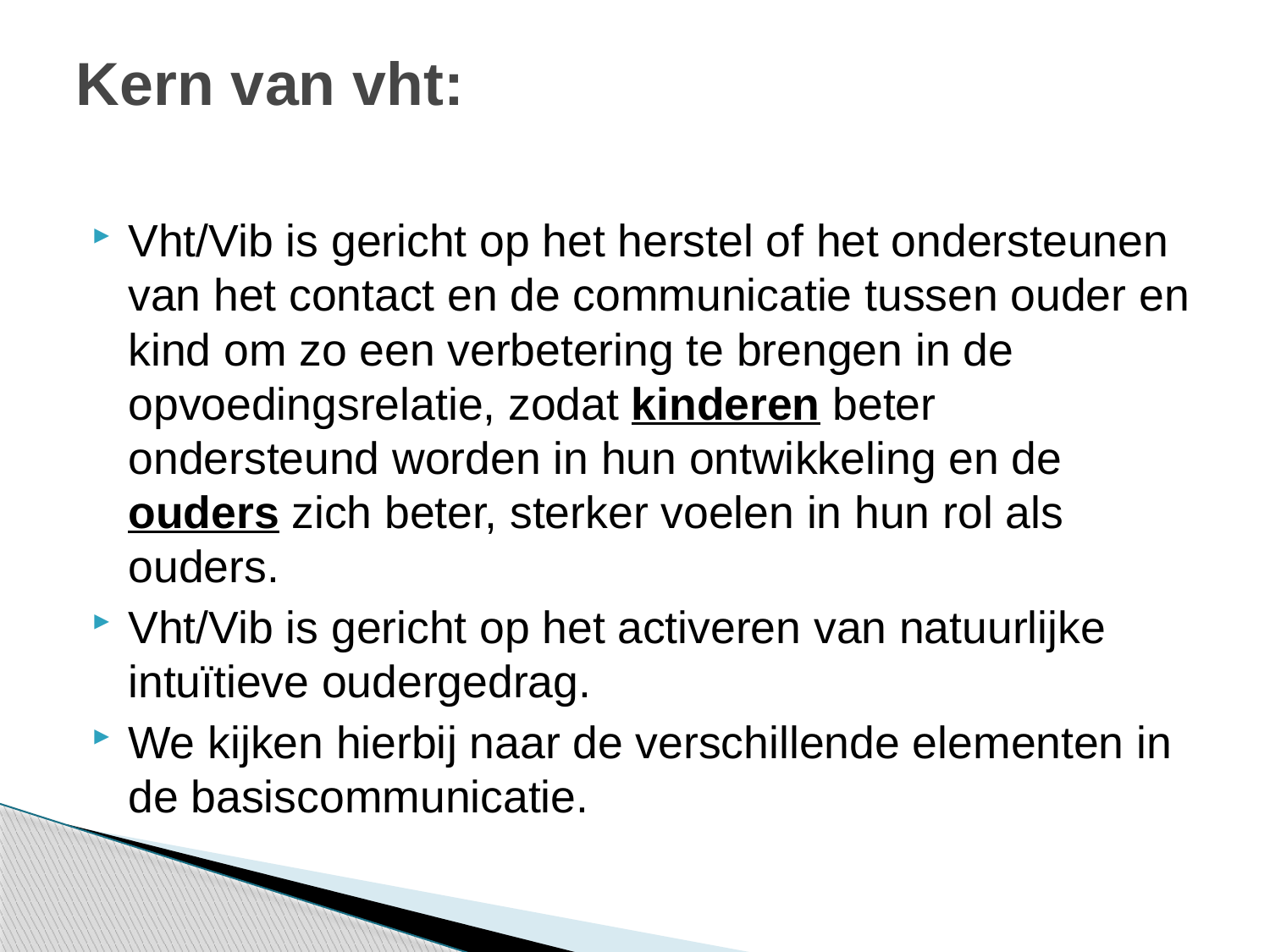

# Kern van vht:
Vht/Vib is gericht op het herstel of het ondersteunen van het contact en de communicatie tussen ouder en kind om zo een verbetering te brengen in de opvoedingsrelatie, zodat kinderen beter ondersteund worden in hun ontwikkeling en de ouders zich beter, sterker voelen in hun rol als ouders.
Vht/Vib is gericht op het activeren van natuurlijke intuïtieve oudergedrag.
We kijken hierbij naar de verschillende elementen in de basiscommunicatie.